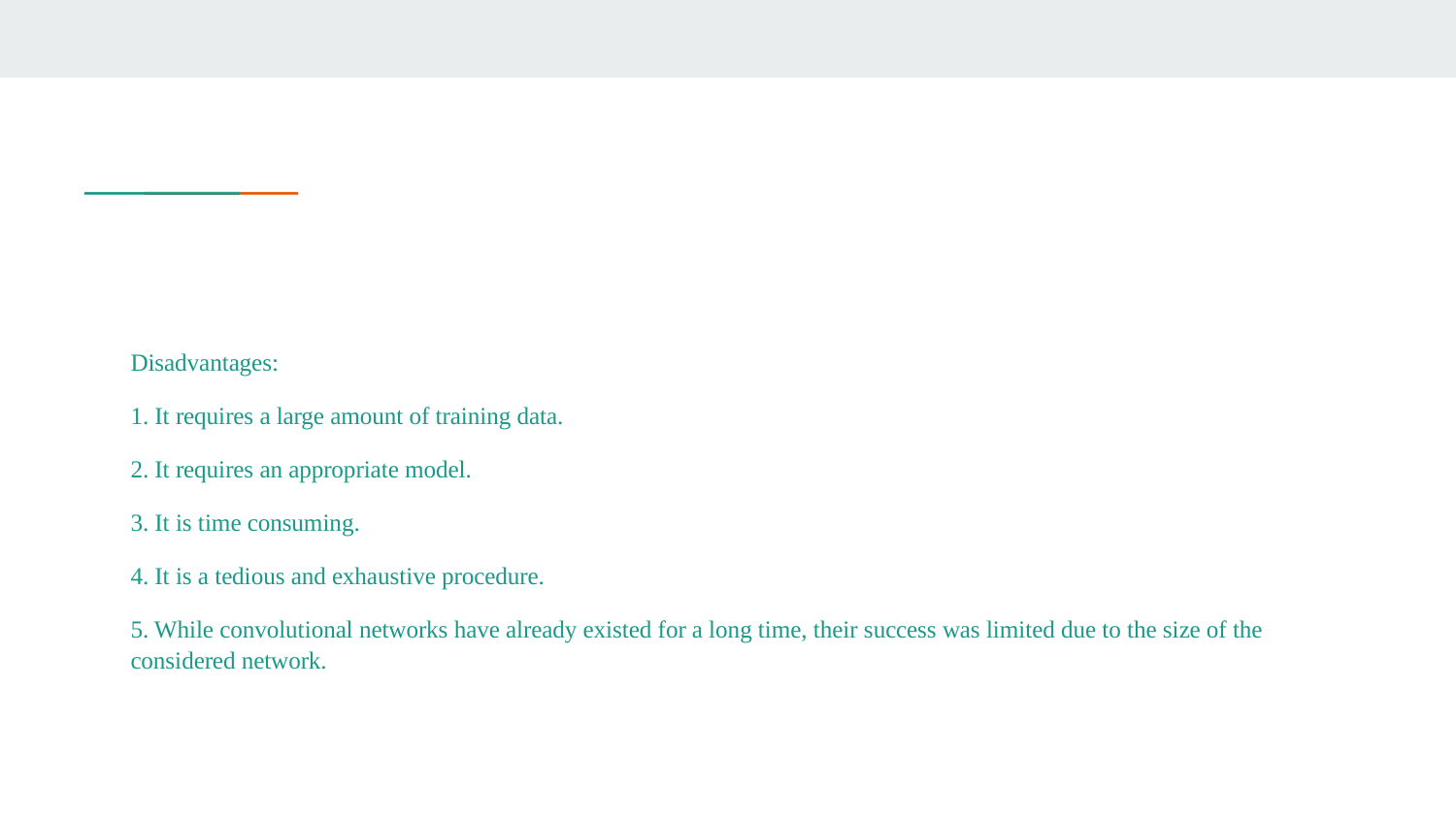

Disadvantages:
1. It requires a large amount of training data.
2. It requires an appropriate model.
3. It is time consuming.
4. It is a tedious and exhaustive procedure.
5. While convolutional networks have already existed for a long time, their success was limited due to the size of the considered network.